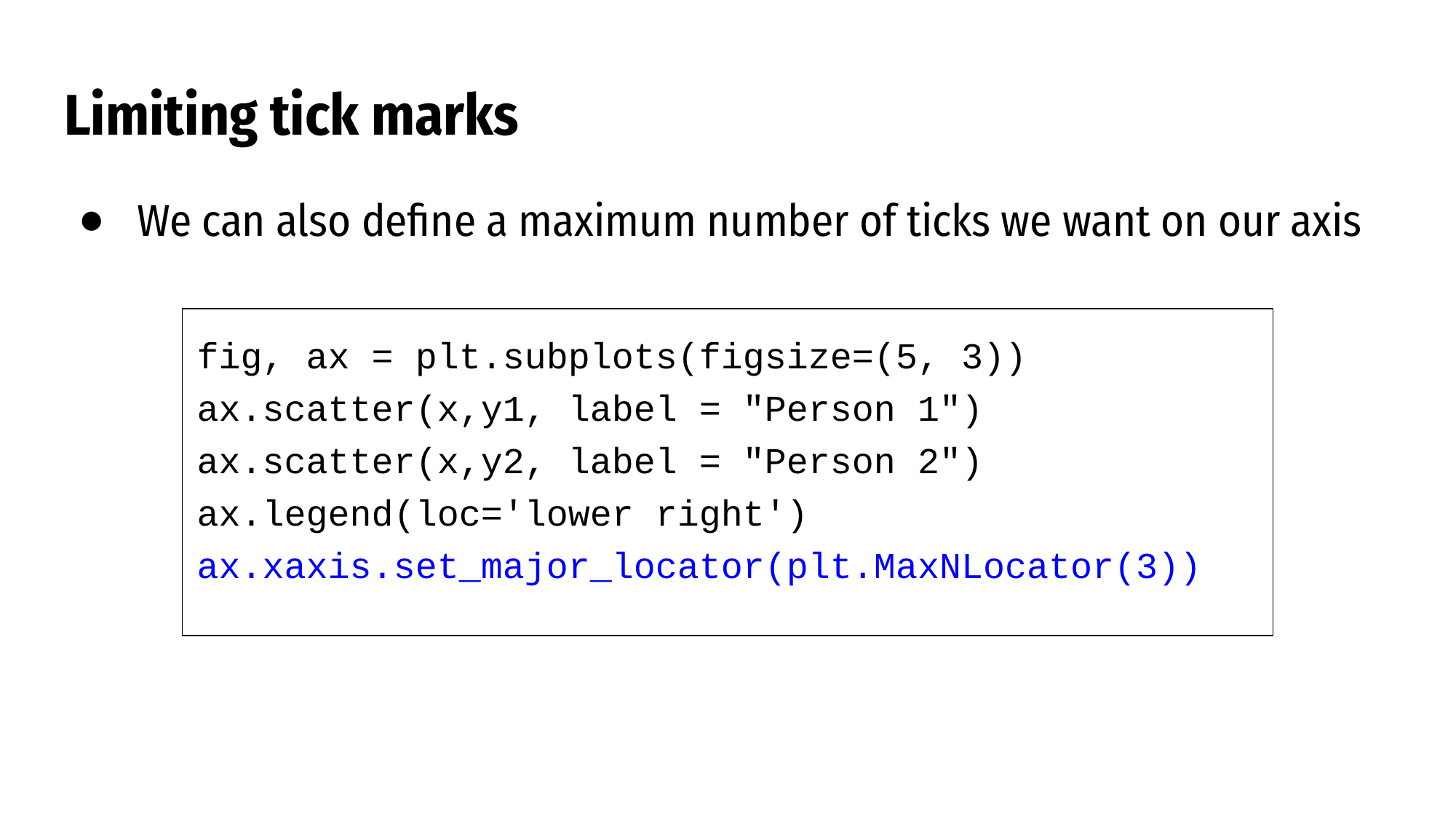

# Limiting tick marks
We can also define a maximum number of ticks we want on our axis
fig, ax = plt.subplots(figsize=(5, 3))
ax.scatter(x,y1, label = "Person 1")
ax.scatter(x,y2, label = "Person 2")
ax.legend(loc='lower right')
ax.xaxis.set_major_locator(plt.MaxNLocator(3))